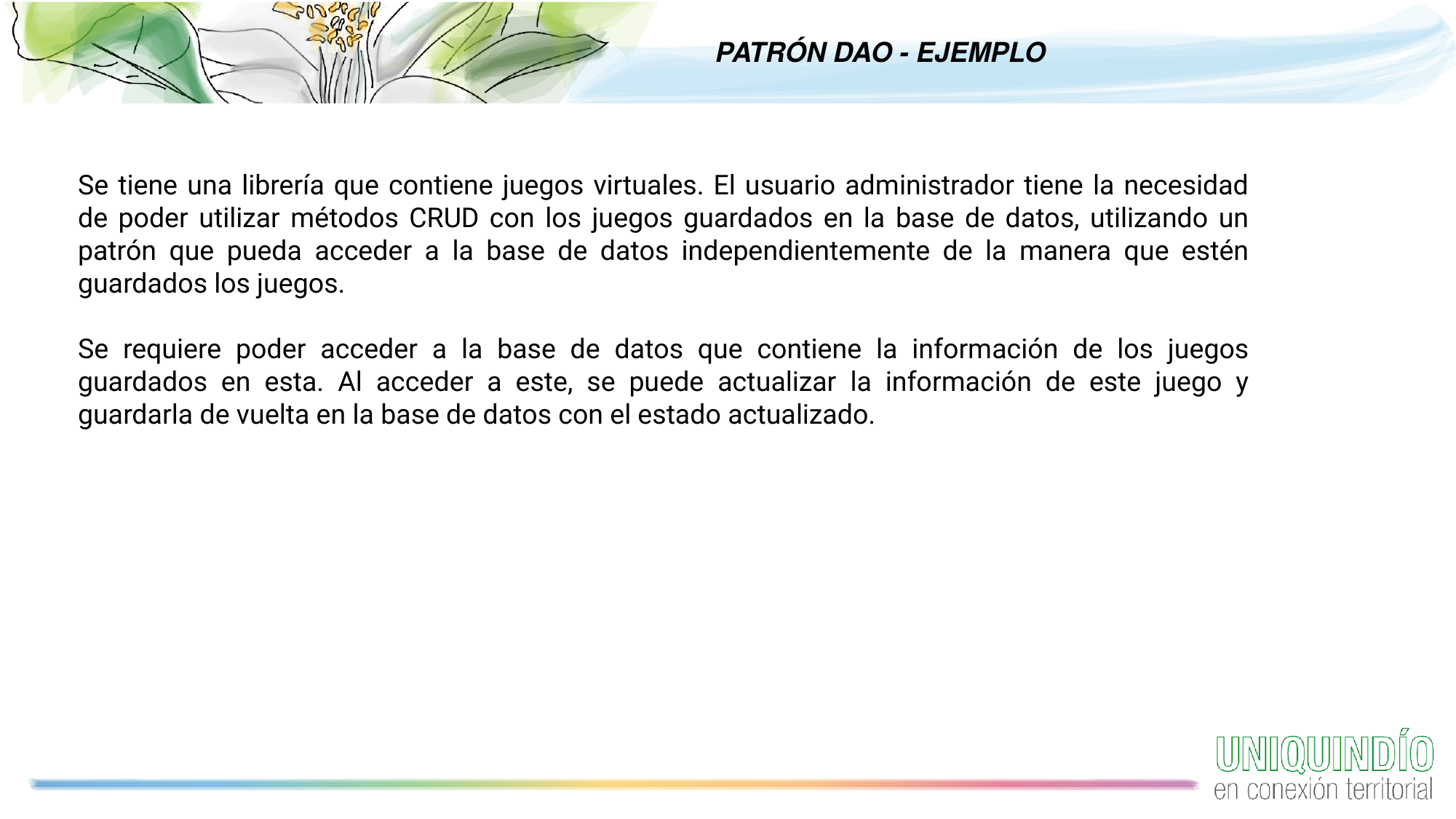

PATRÓN DAO - EJEMPLO
Se tiene una librería que contiene juegos virtuales. El usuario administrador tiene la necesidad de poder utilizar métodos CRUD con los juegos guardados en la base de datos, utilizando un patrón que pueda acceder a la base de datos independientemente de la manera que estén guardados los juegos.

Se requiere poder acceder a la base de datos que contiene la información de los juegos guardados en esta. Al acceder a este, se puede actualizar la información de este juego y guardarla de vuelta en la base de datos con el estado actualizado.